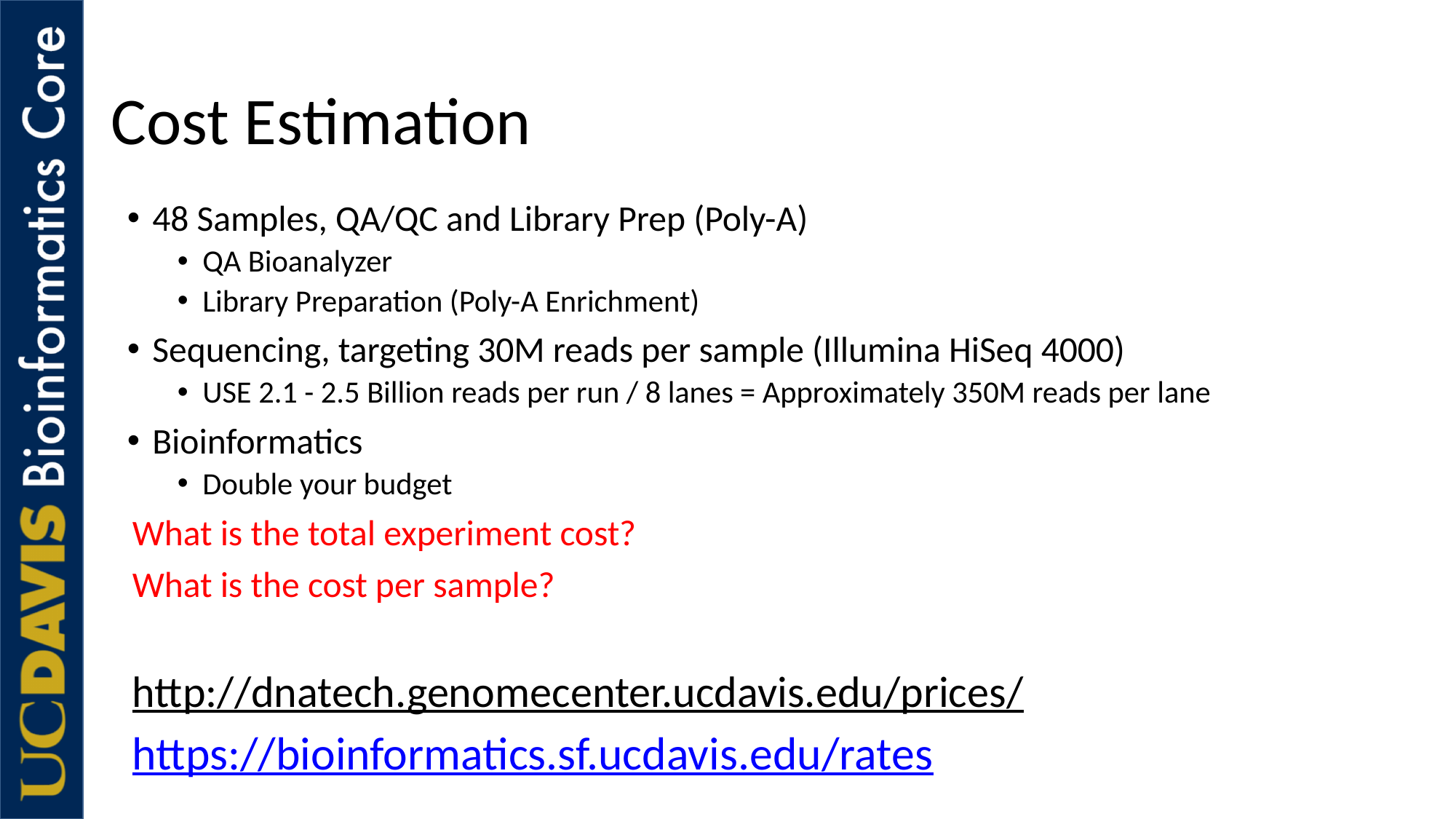

# Cost Estimation
48 Samples, QA/QC and Library Prep (Poly-A)
QA Bioanalyzer
Library Preparation (Poly-A Enrichment)
Sequencing, targeting 30M reads per sample (Illumina HiSeq 4000)
USE 2.1 - 2.5 Billion reads per run / 8 lanes = Approximately 350M reads per lane
Bioinformatics
Double your budget
What is the total experiment cost?
What is the cost per sample?

http://dnatech.genomecenter.ucdavis.edu/prices/
https://bioinformatics.sf.ucdavis.edu/rates